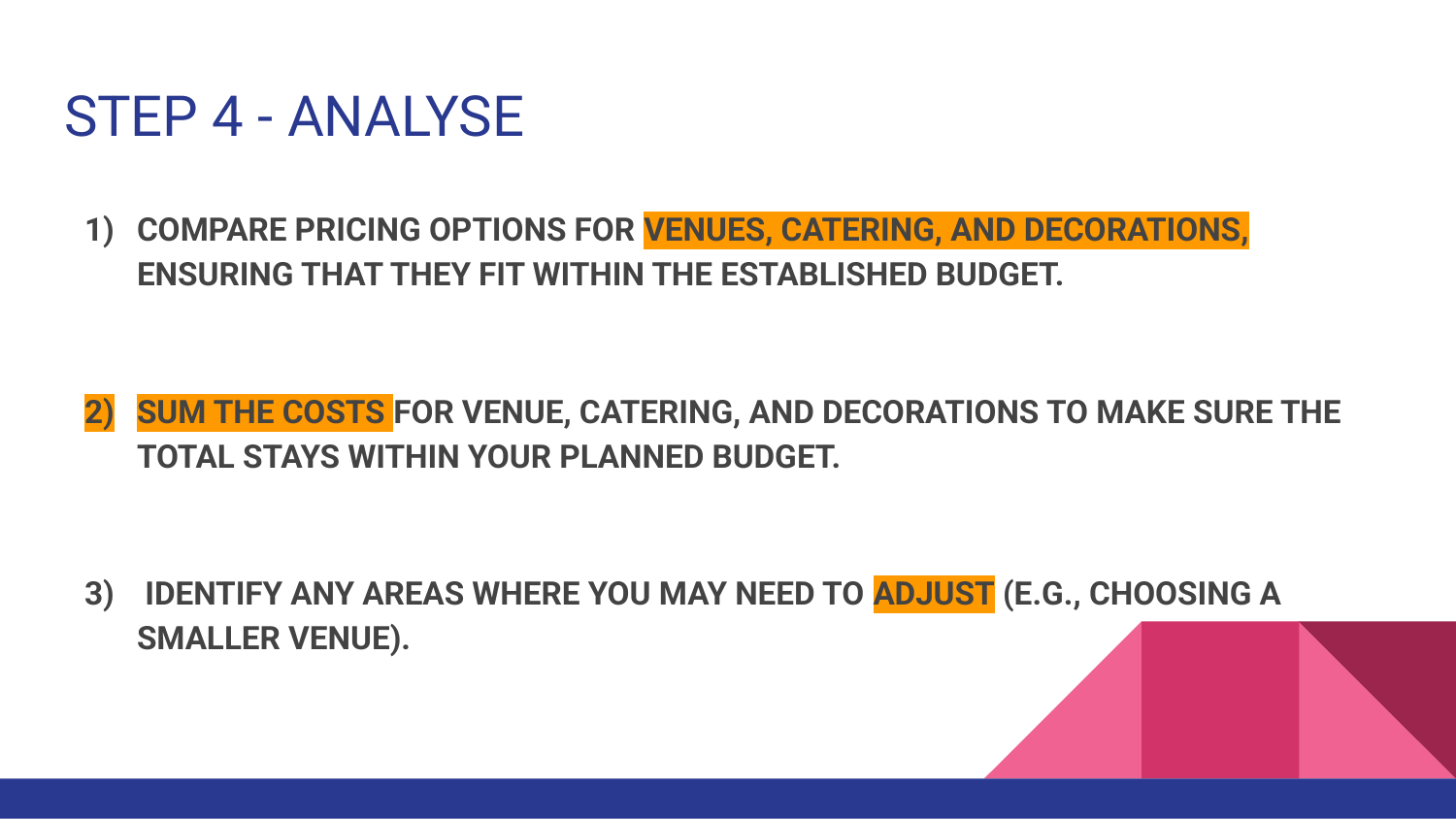

# STEP 4 - ANALYSE
COMPARE PRICING OPTIONS FOR VENUES, CATERING, AND DECORATIONS, ENSURING THAT THEY FIT WITHIN THE ESTABLISHED BUDGET.

SUM THE COSTS FOR VENUE, CATERING, AND DECORATIONS TO MAKE SURE THE TOTAL STAYS WITHIN YOUR PLANNED BUDGET.

 IDENTIFY ANY AREAS WHERE YOU MAY NEED TO ADJUST (E.G., CHOOSING A SMALLER VENUE).